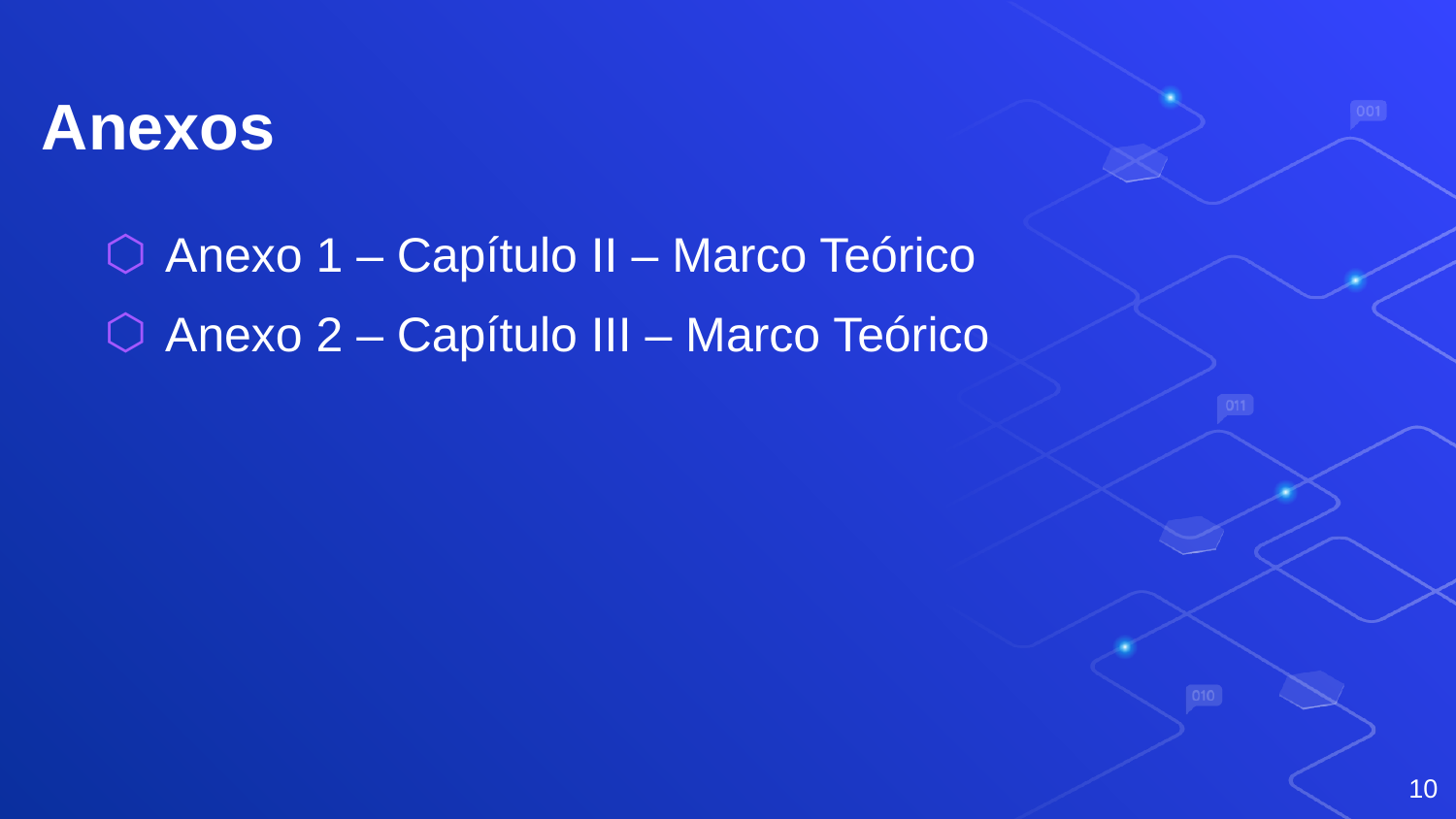

# Anexos
Anexo 1 – Capítulo II – Marco Teórico
Anexo 2 – Capítulo III – Marco Teórico
10